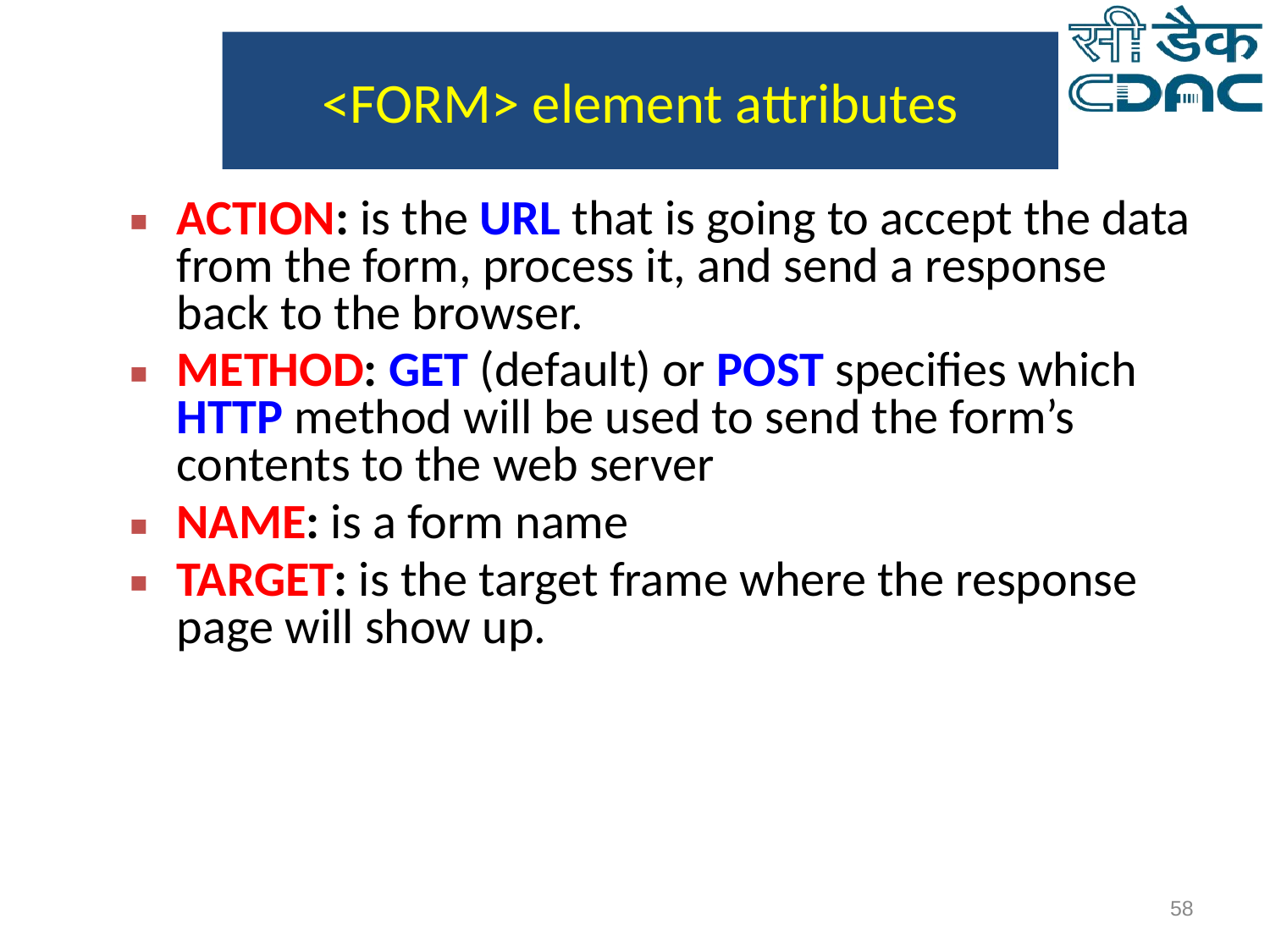

# <FORM> element attributes
ACTION: is the URL that is going to accept the data from the form, process it, and send a response back to the browser.
METHOD: GET (default) or POST specifies which HTTP method will be used to send the form’s contents to the web server
NAME: is a form name
TARGET: is the target frame where the response page will show up.

58